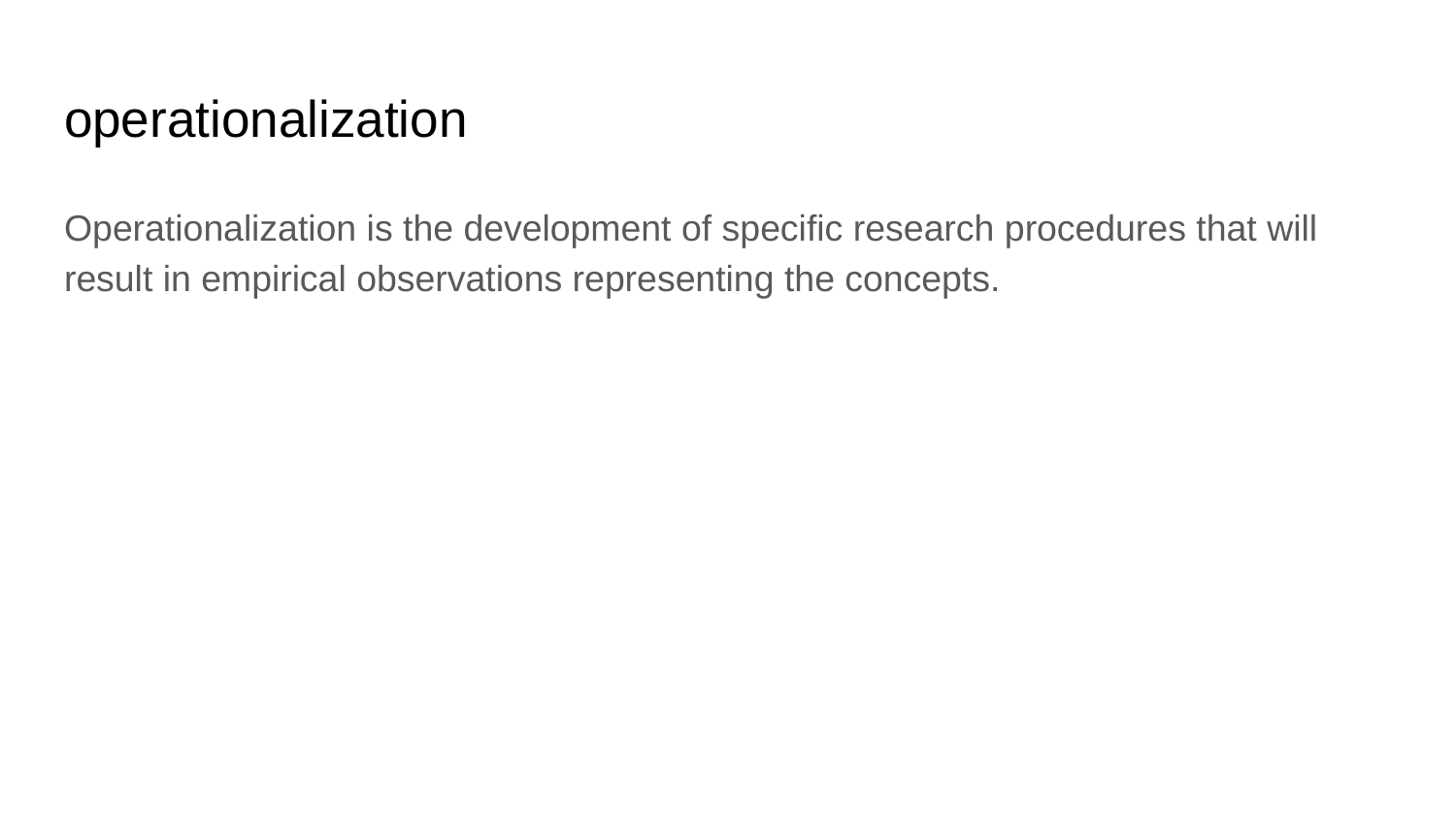

# operationalization
Operationalization is the development of specific research procedures that will result in empirical observations representing the concepts.